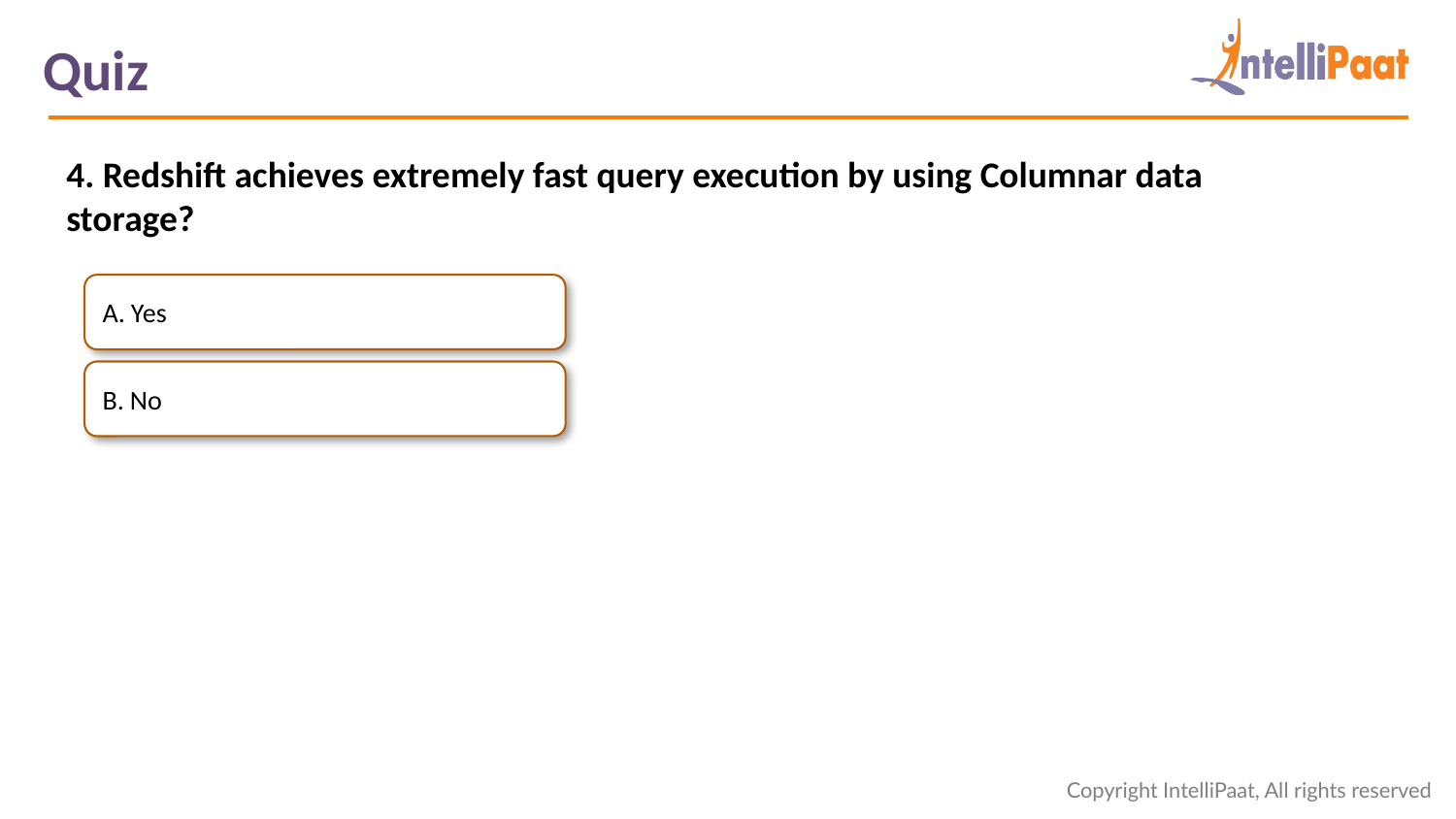

Quiz
4. Redshift achieves extremely fast query execution by using Columnar data storage?
A. Yes
B. No